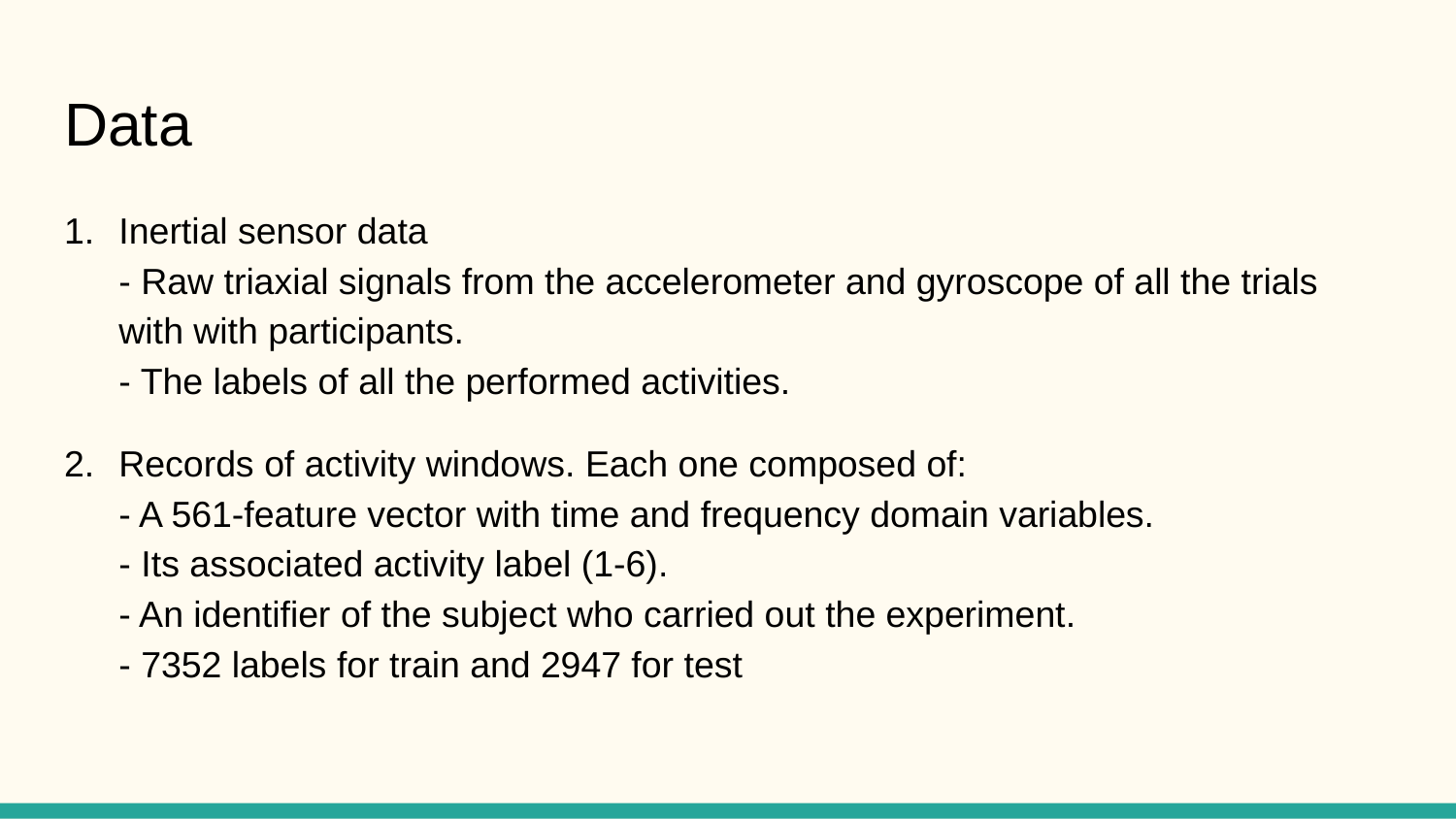

# Data
Inertial sensor data 
- Raw triaxial signals from the accelerometer and gyroscope of all the trials with with participants. 
- The labels of all the performed activities.
Records of activity windows. Each one composed of: 
- A 561-feature vector with time and frequency domain variables. 
- Its associated activity label (1-6). 
- An identifier of the subject who carried out the experiment.
- 7352 labels for train and 2947 for test